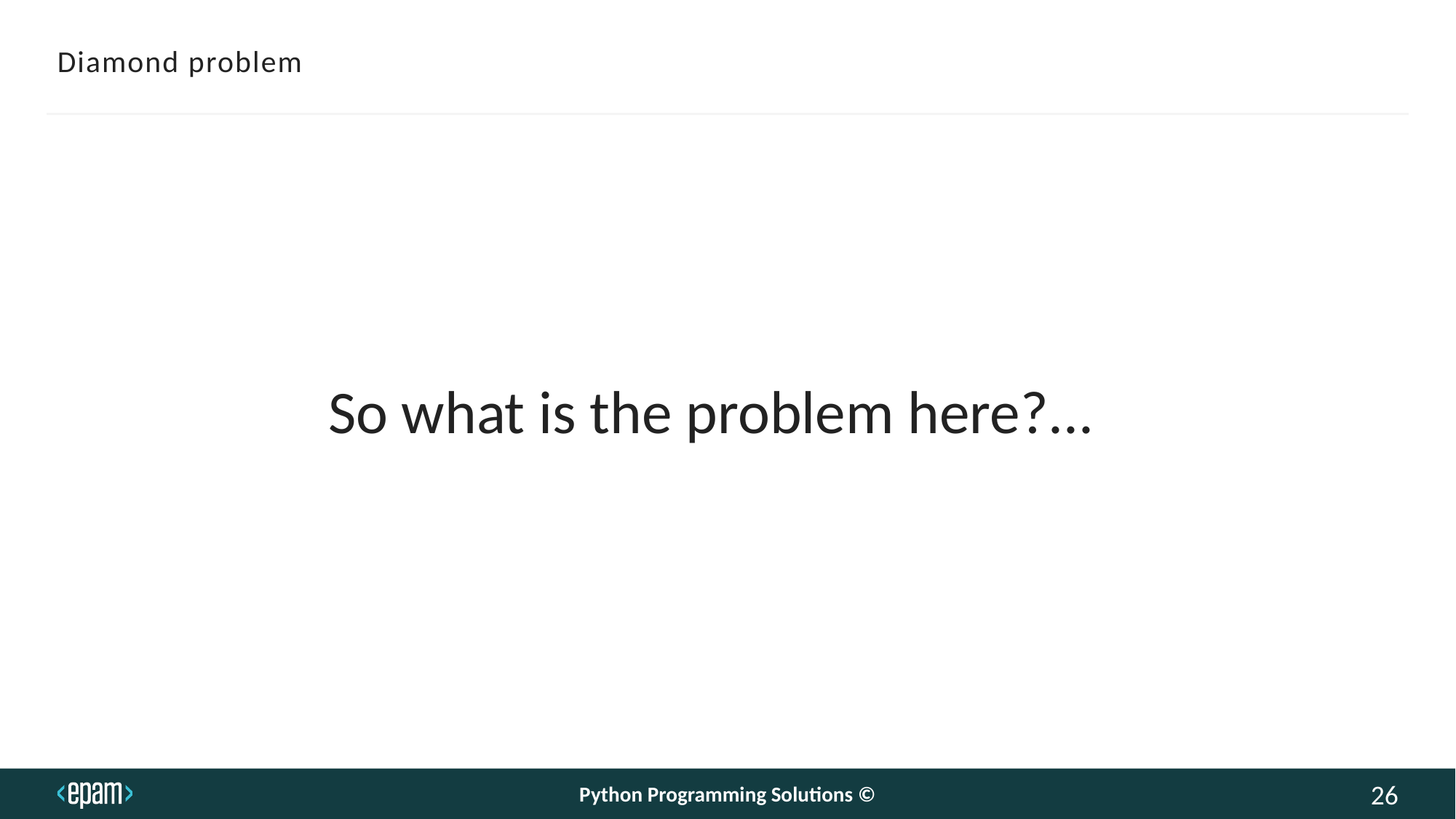

# Diamond problem
So what is the problem here?...
Python Programming Solutions ©
26